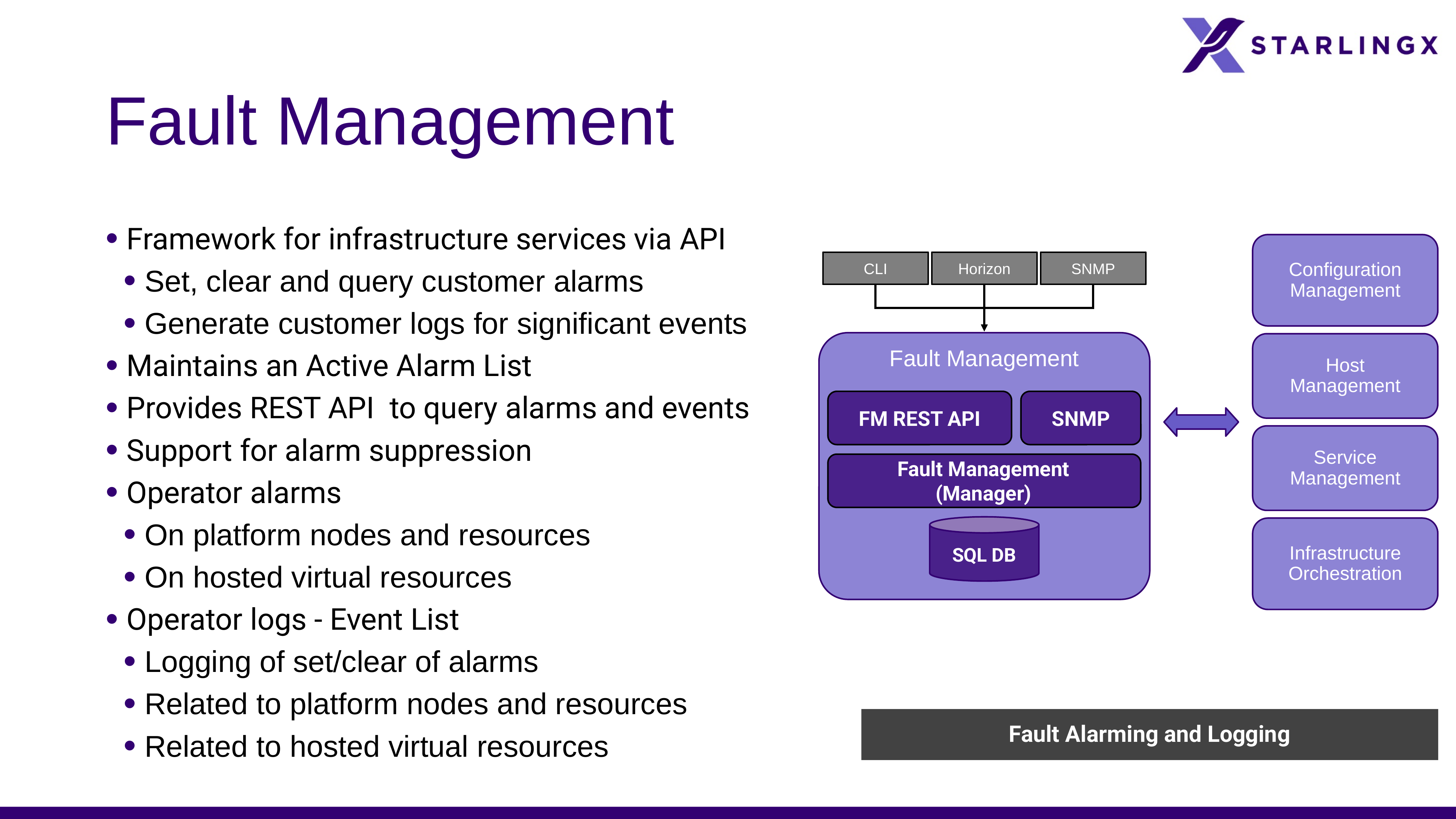

# Fault Management
Framework for infrastructure services via API
Set, clear and query customer alarms
Generate customer logs for significant events
Maintains an Active Alarm List
Provides REST API  to query alarms and events
Support for alarm suppression
Operator alarms
On platform nodes and resources
On hosted virtual resources
Operator logs - Event List
Logging of set/clear of alarms
Related to platform nodes and resources
Related to hosted virtual resources

Configuration
Management

Host
Management

Service
Management

Infrastructure
Orchestration

CLI

Horizon

SNMP

Fault Management

FM REST API

SNMP
Fault Management
(Manager)

SQL DB

Fault Alarming and Logging